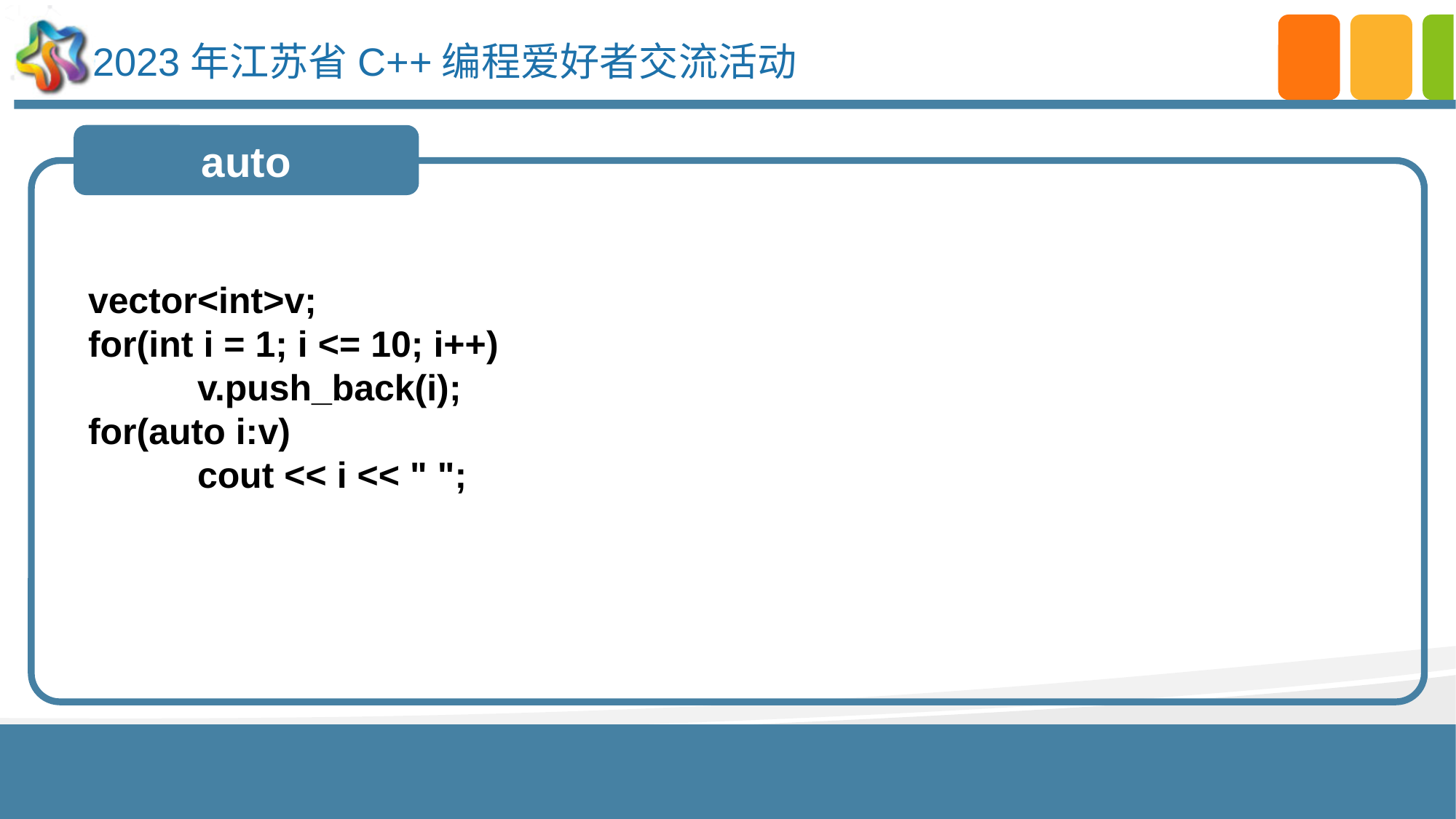

auto

vector<int>v;
for(int i = 1; i <= 10; i++)
	v.push_back(i);
for(auto i:v)
	cout << i << " ";